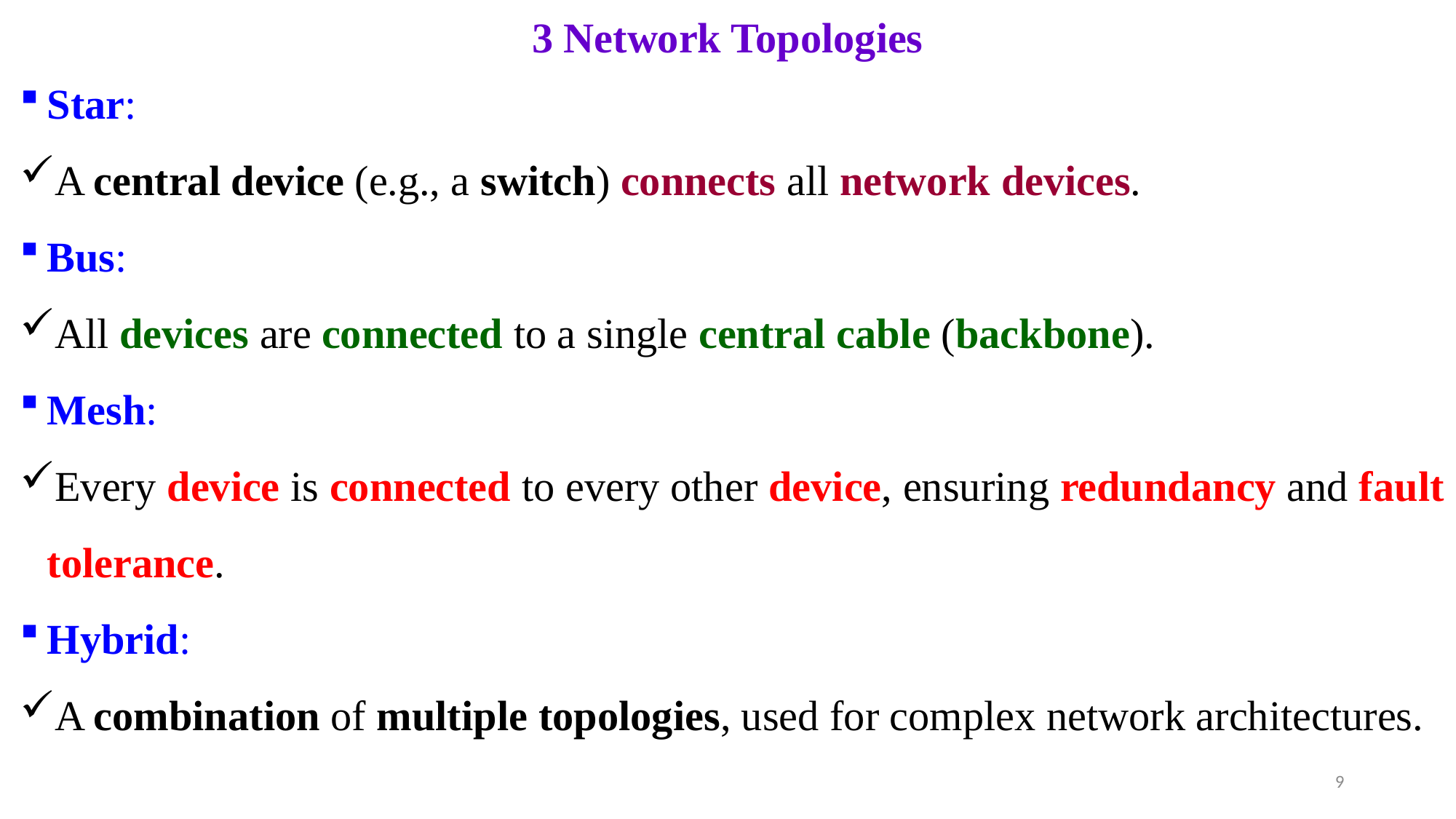

# 3 Network Topologies
Star:
A central device (e.g., a switch) connects all network devices.
Bus:
All devices are connected to a single central cable (backbone).
Mesh:
Every device is connected to every other device, ensuring redundancy and fault tolerance.
Hybrid:
A combination of multiple topologies, used for complex network architectures.
9